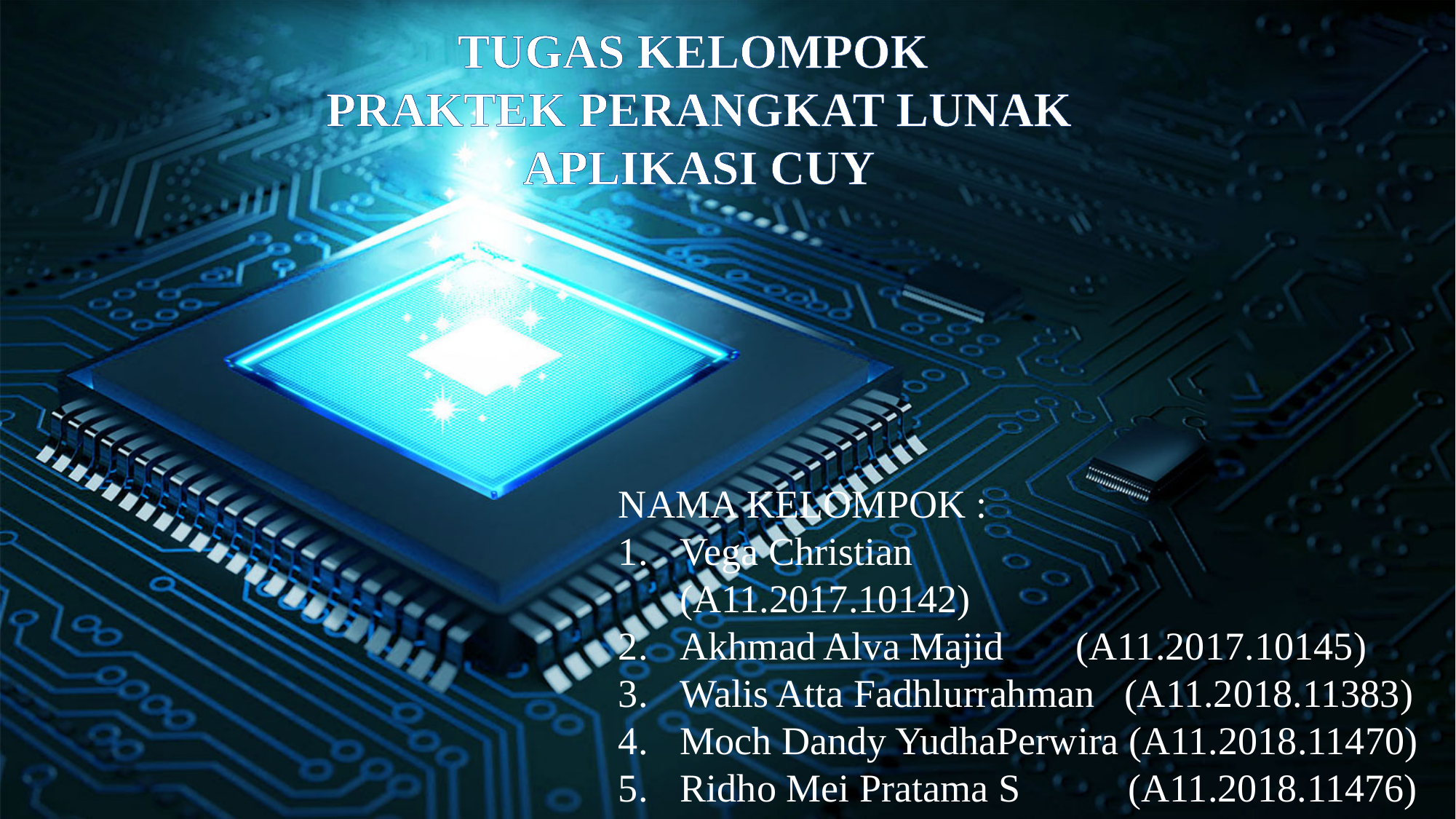

TUGAS KELOMPOK
PRAKTEK PERANGKAT LUNAK
APLIKASI CUY
NAMA KELOMPOK :
Vega Christian	                  (A11.2017.10142)
Akhmad Alva Majid	       (A11.2017.10145)
Walis Atta Fadhlurrahman   (A11.2018.11383)
Moch Dandy YudhaPerwira (A11.2018.11470)
Ridho Mei Pratama S           (A11.2018.11476)